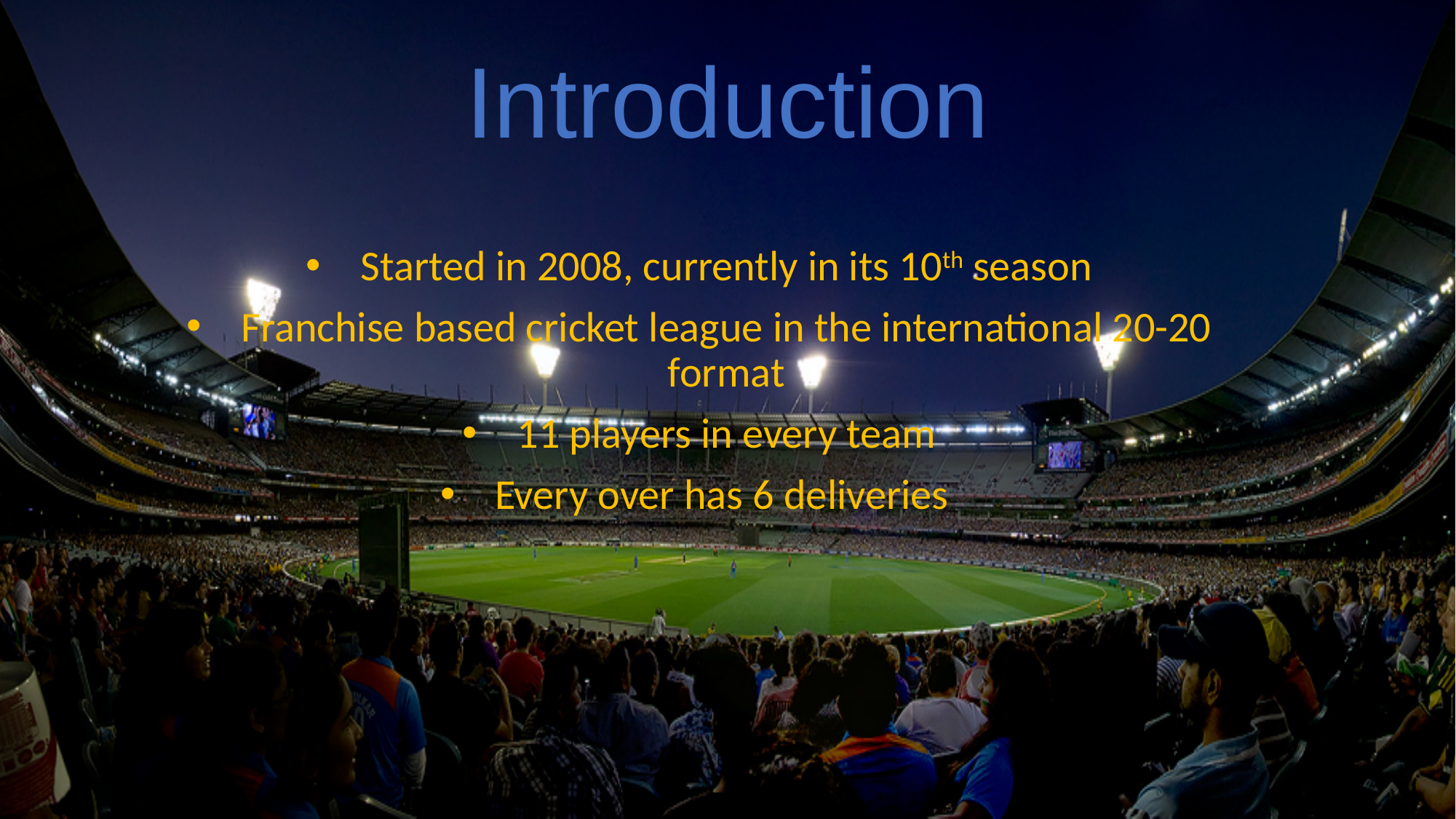

# Introduction
Started in 2008, currently in its 10th season
Franchise based cricket league in the international 20-20 format
11 players in every team
Every over has 6 deliveries